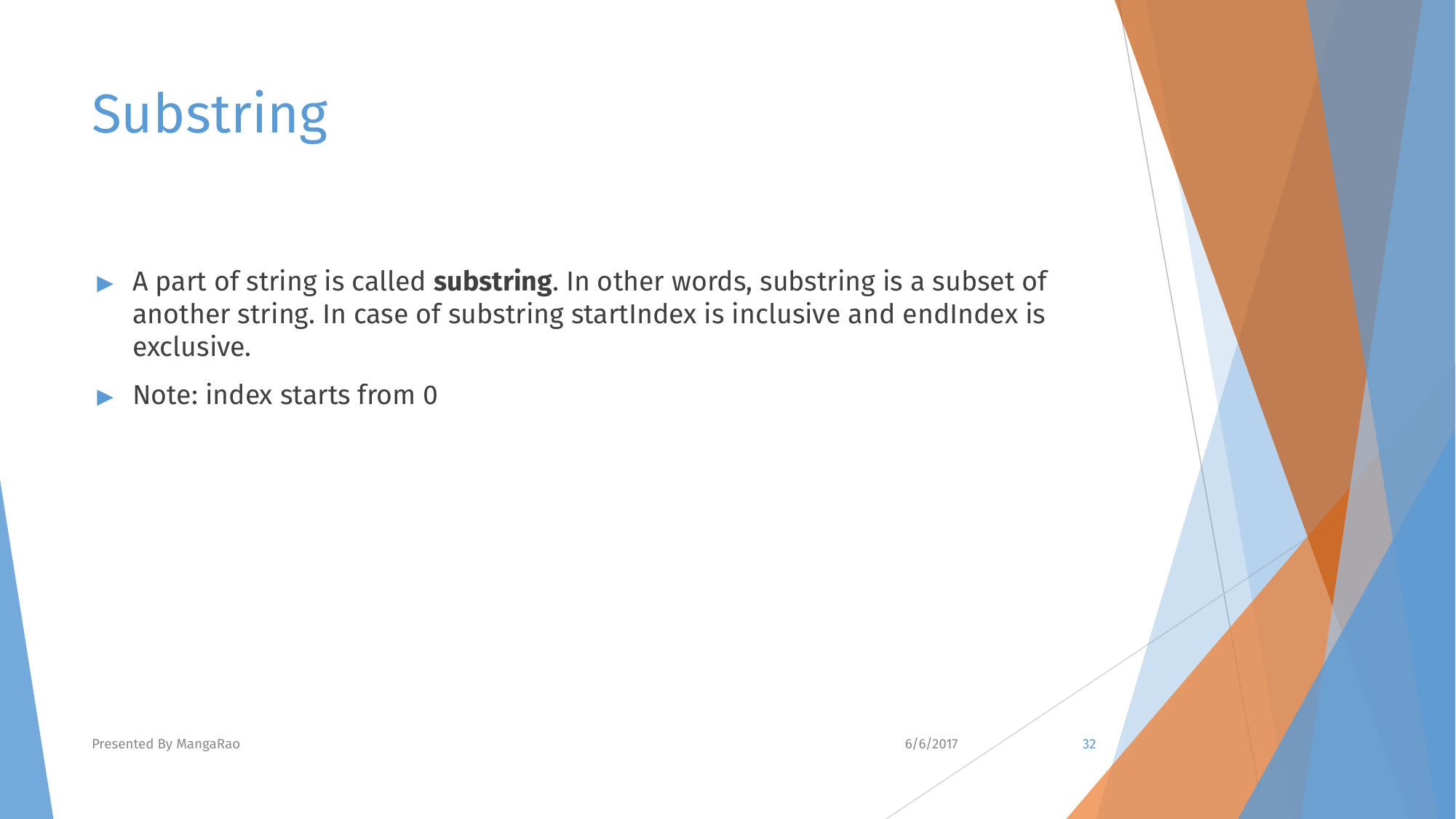

# Substring
A part of string is called substring. In other words, substring is a subset of another string. In case of substring startIndex is inclusive and endIndex is exclusive.
Note: index starts from 0
Presented By MangaRao
6/6/2017
32